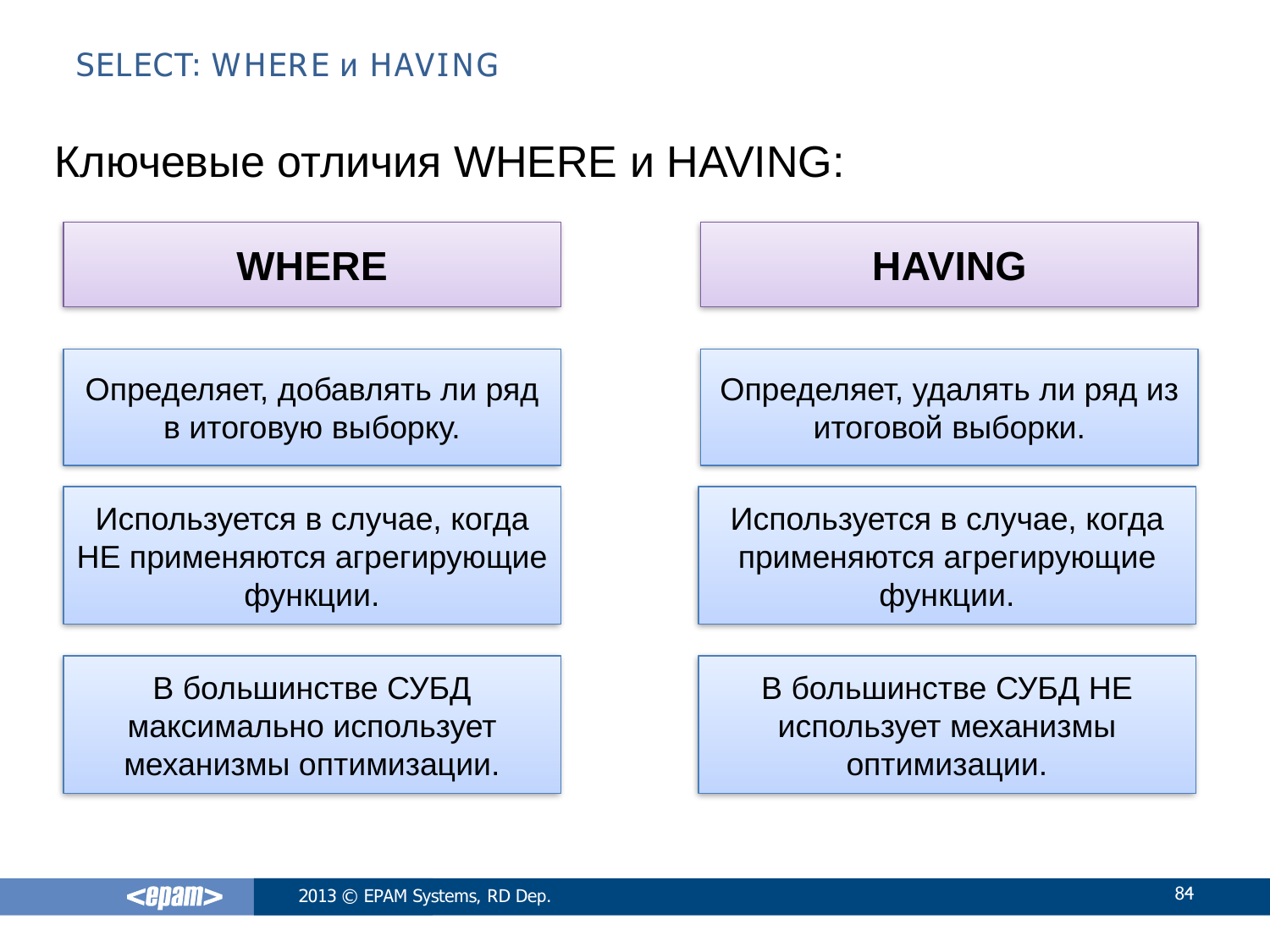

# SELECT: WHERE и HAVING
Ключевые отличия WHERE и HAVING:
WHERE
HAVING
Определяет, добавлять ли ряд в итоговую выборку.
Определяет, удалять ли ряд из итоговой выборки.
Используется в случае, когда НЕ применяются агрегирующие функции.
Используется в случае, когда применяются агрегирующие функции.
В большинстве СУБД максимально использует механизмы оптимизации.
В большинстве СУБД НЕ использует механизмы оптимизации.
84
2013 © EPAM Systems, RD Dep.